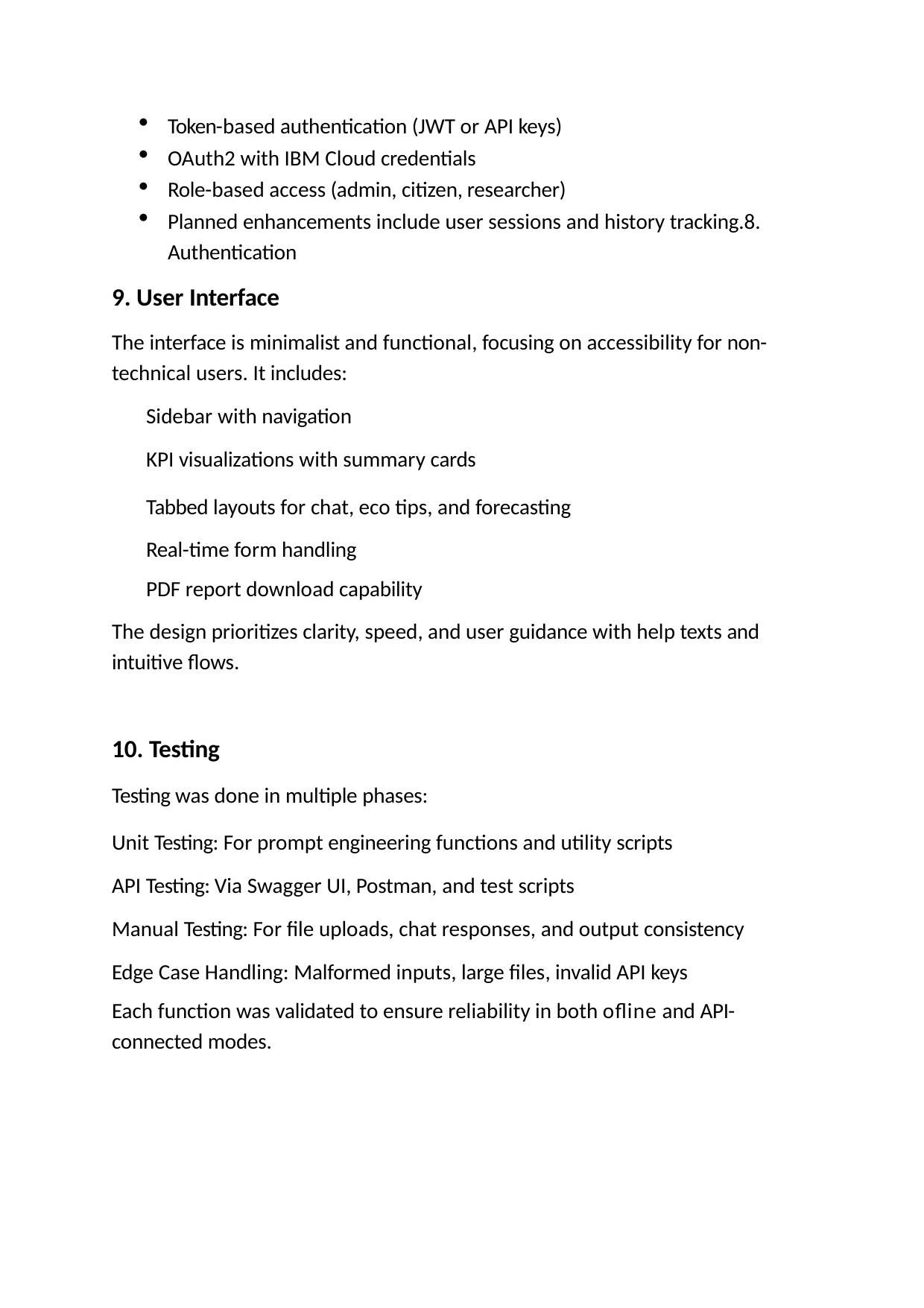

Token-based authentication (JWT or API keys)
OAuth2 with IBM Cloud credentials
Role-based access (admin, citizen, researcher)
Planned enhancements include user sessions and history tracking.8. Authentication
User Interface
The interface is minimalist and functional, focusing on accessibility for non- technical users. It includes:
Sidebar with navigation
KPI visualizations with summary cards
Tabbed layouts for chat, eco tips, and forecasting Real-time form handling
PDF report download capability
The design prioritizes clarity, speed, and user guidance with help texts and intuitive flows.

Testing
Testing was done in multiple phases:
Unit Testing: For prompt engineering functions and utility scripts API Testing: Via Swagger UI, Postman, and test scripts
Manual Testing: For file uploads, chat responses, and output consistency Edge Case Handling: Malformed inputs, large files, invalid API keys
Each function was validated to ensure reliability in both ofline and API- connected modes.